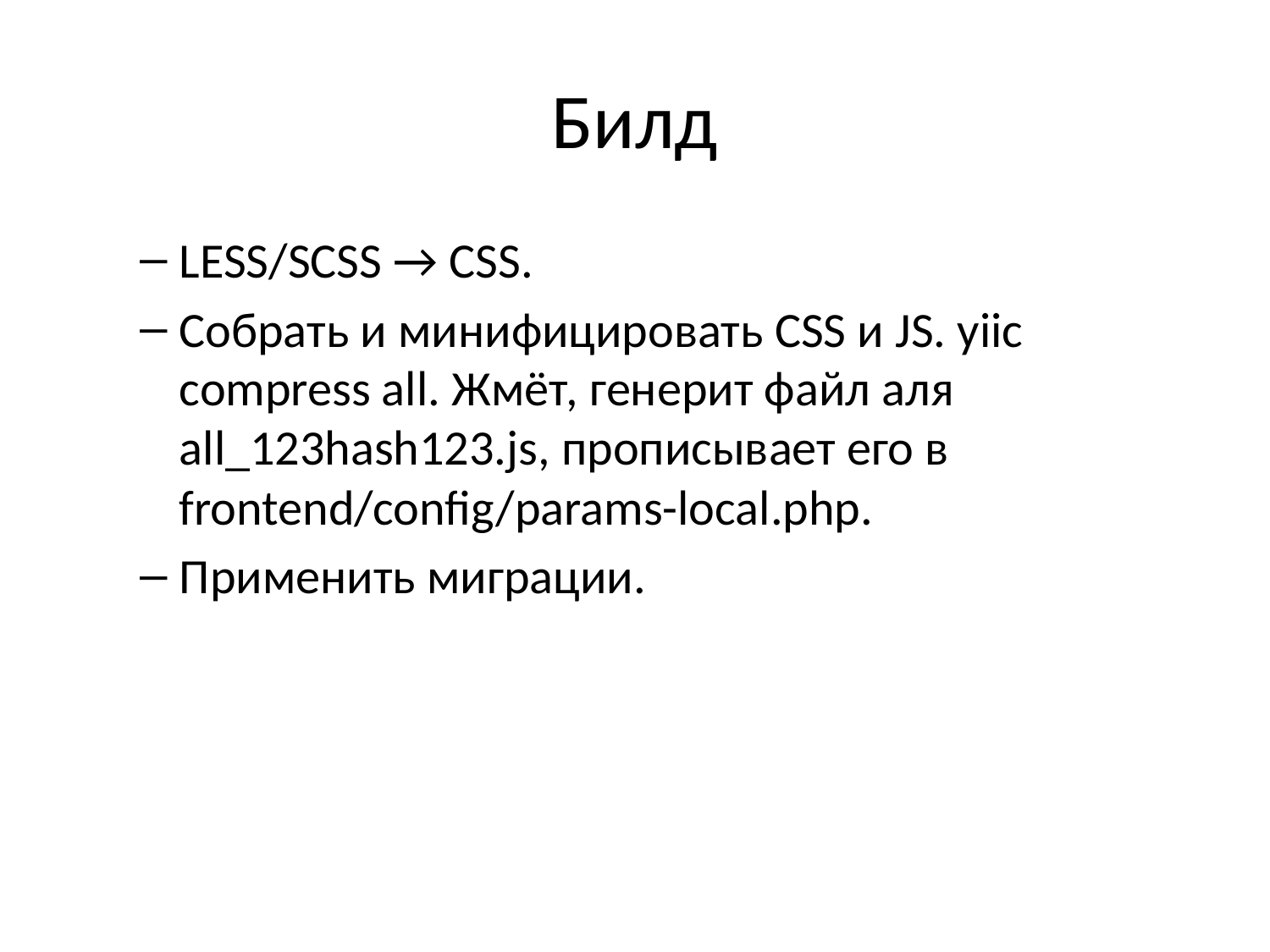

# Билд
LESS/SCSS → CSS.
Собрать и минифицировать CSS и JS. yiic compress all. Жмёт, генерит файл аля all_123hash123.js, прописывает его в frontend/config/params-local.php.
Применить миграции.